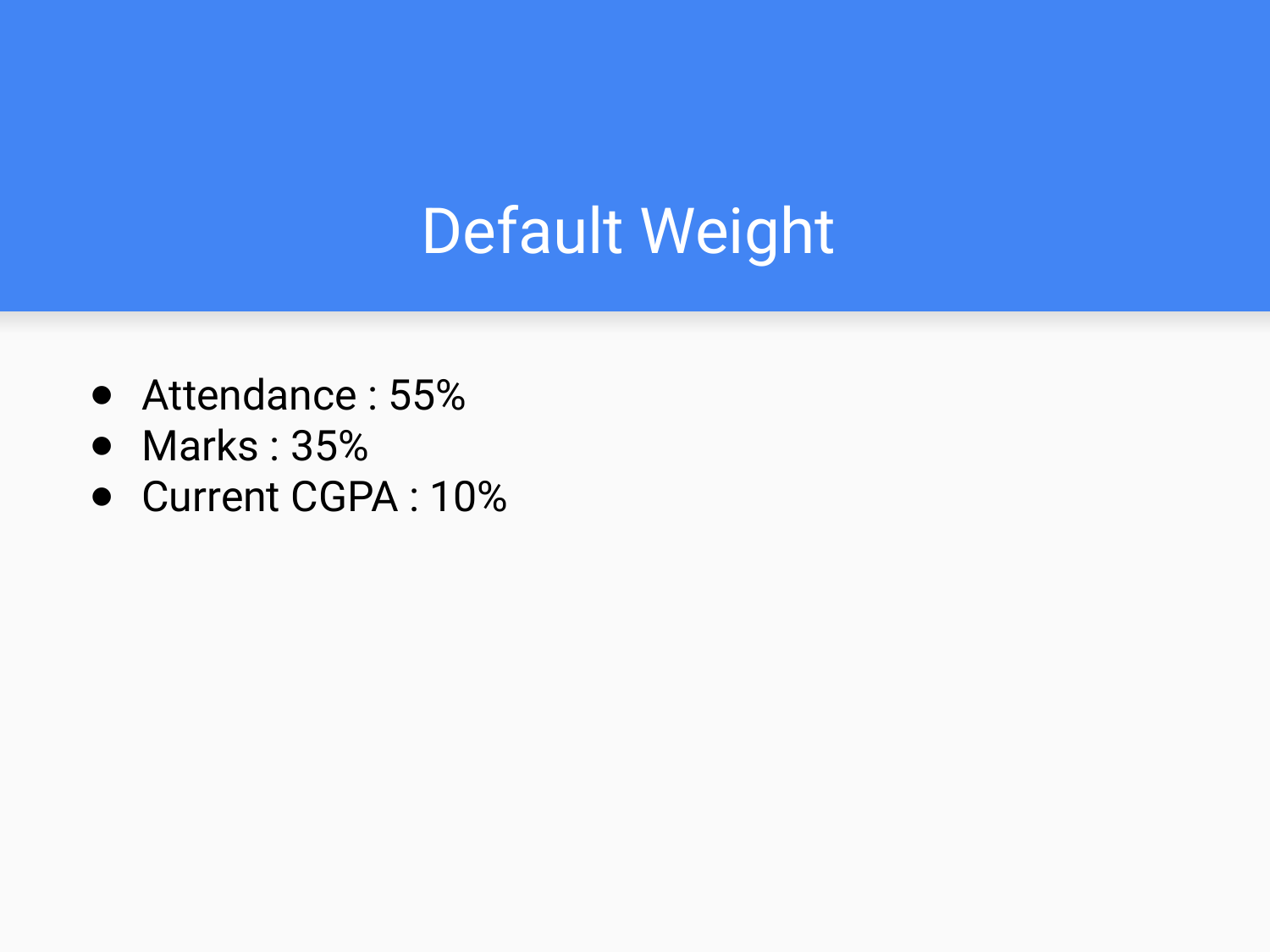

# Default Weight
Attendance : 55%
Marks : 35%
Current CGPA : 10%